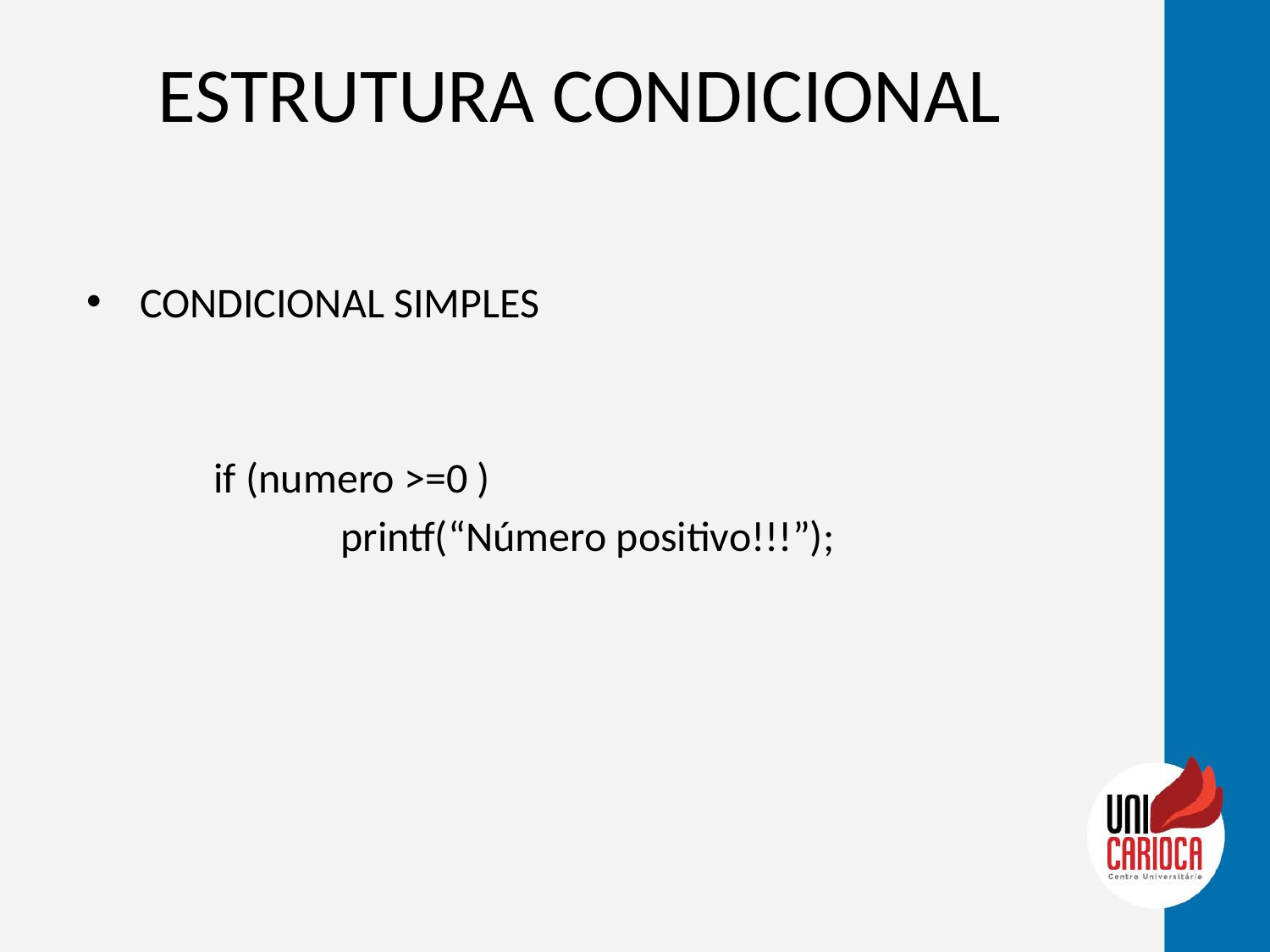

# ESTRUTURA CONDICIONAL

CONDICIONAL SIMPLES

	if (numero >=0 )
		printf(“Número positivo!!!”);